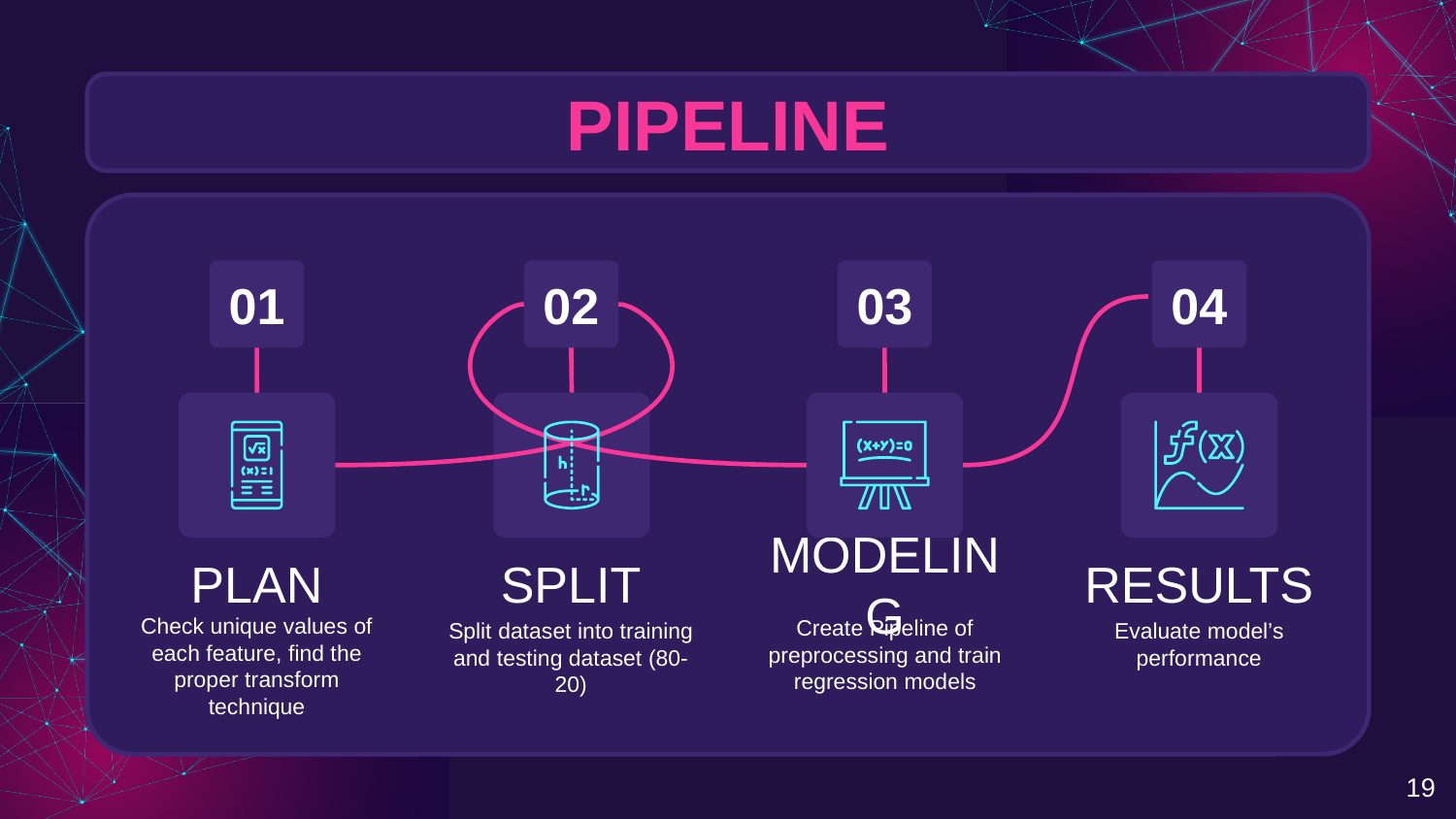

# PIPELINE

02
03
04
01

PLAN
SPLIT
MODELING
RESULTS
Evaluate model’s performance
Check unique values of each feature, find the proper transform technique
Split dataset into training and testing dataset (80-20)
Create Pipeline of preprocessing and train regression models
19